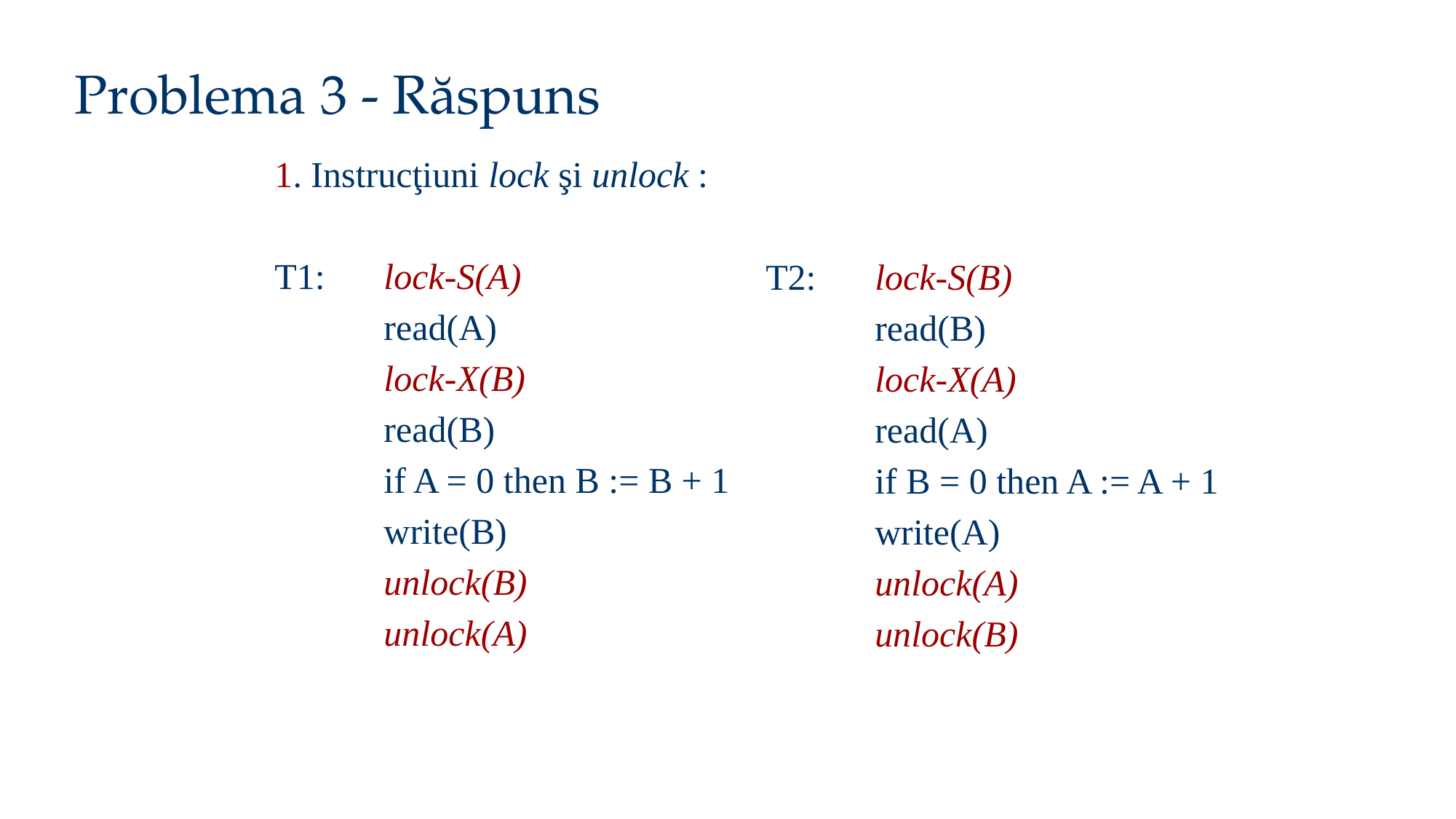

Problema 3 - Răspuns
1. Instrucţiuni lock şi unlock :

T1: 	lock-S(A)
	read(A)
	lock-X(B)
	read(B)
	if A = 0 then B := B + 1
	write(B)
	unlock(B)
	unlock(A)

T2:	lock-S(B)
	read(B)
	lock-X(A)
	read(A)
	if B = 0 then A := A + 1
	write(A)
	unlock(A)
	unlock(B)